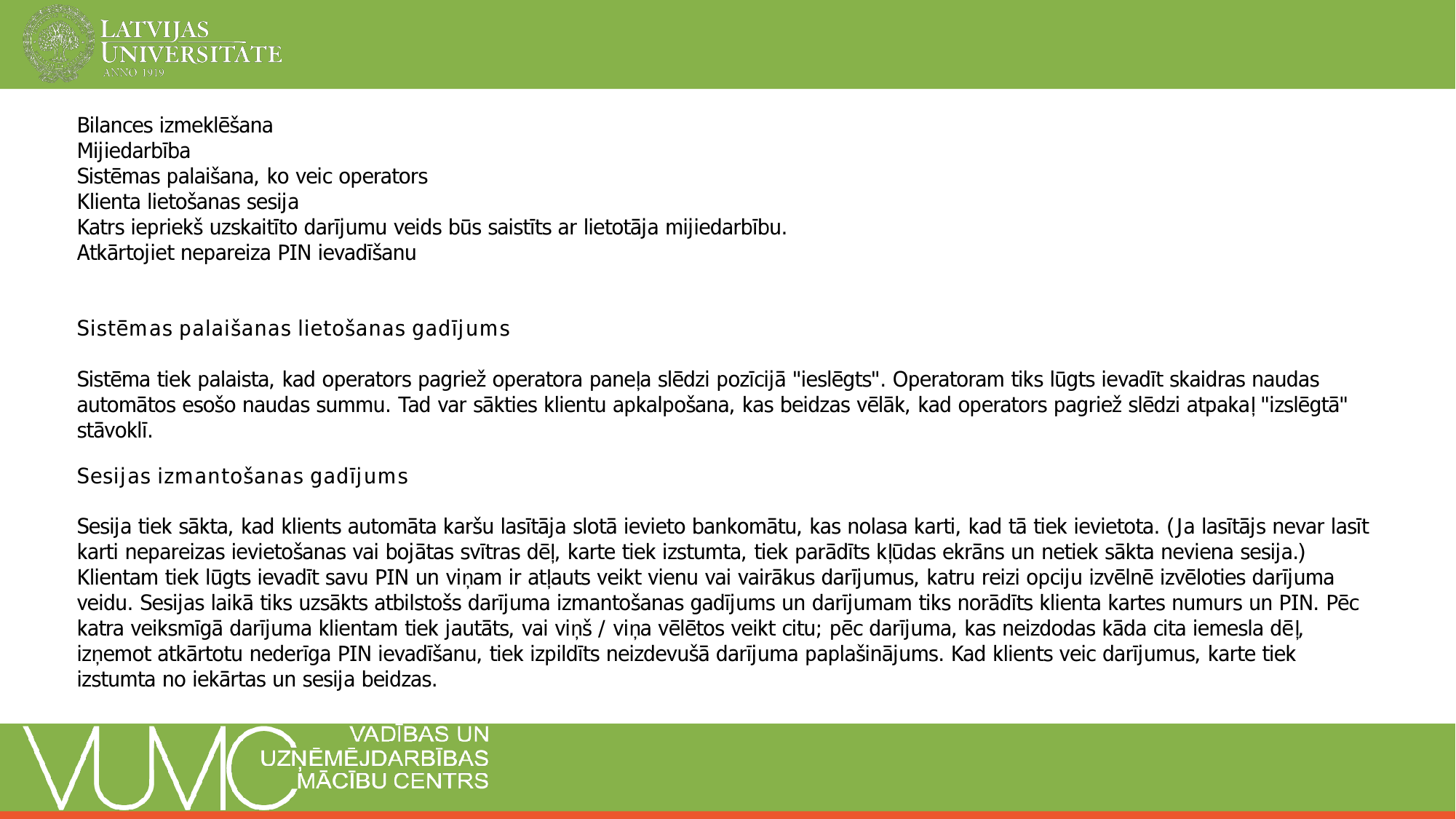

Bilances izmeklēšana
Mijiedarbība
Sistēmas palaišana, ko veic operators
Klienta lietošanas sesija
Katrs iepriekš uzskaitīto darījumu veids būs saistīts ar lietotāja mijiedarbību.
Atkārtojiet nepareiza PIN ievadīšanu

Sistēmas palaišanas lietošanas gadījums

Sistēma tiek palaista, kad operators pagriež operatora paneļa slēdzi pozīcijā "ieslēgts". Operatoram tiks lūgts ievadīt skaidras naudas automātos esošo naudas summu. Tad var sākties klientu apkalpošana, kas beidzas vēlāk, kad operators pagriež slēdzi atpakaļ "izslēgtā" stāvoklī.

Sesijas izmantošanas gadījums

Sesija tiek sākta, kad klients automāta karšu lasītāja slotā ievieto bankomātu, kas nolasa karti, kad tā tiek ievietota. (Ja lasītājs nevar lasīt karti nepareizas ievietošanas vai bojātas svītras dēļ, karte tiek izstumta, tiek parādīts kļūdas ekrāns un netiek sākta neviena sesija.)
Klientam tiek lūgts ievadīt savu PIN un viņam ir atļauts veikt vienu vai vairākus darījumus, katru reizi opciju izvēlnē izvēloties darījuma veidu. Sesijas laikā tiks uzsākts atbilstošs darījuma izmantošanas gadījums un darījumam tiks norādīts klienta kartes numurs un PIN. Pēc katra veiksmīgā darījuma klientam tiek jautāts, vai viņš / viņa vēlētos veikt citu; pēc darījuma, kas neizdodas kāda cita iemesla dēļ, izņemot atkārtotu nederīga PIN ievadīšanu, tiek izpildīts neizdevušā darījuma paplašinājums. Kad klients veic darījumus, karte tiek izstumta no iekārtas un sesija beidzas.